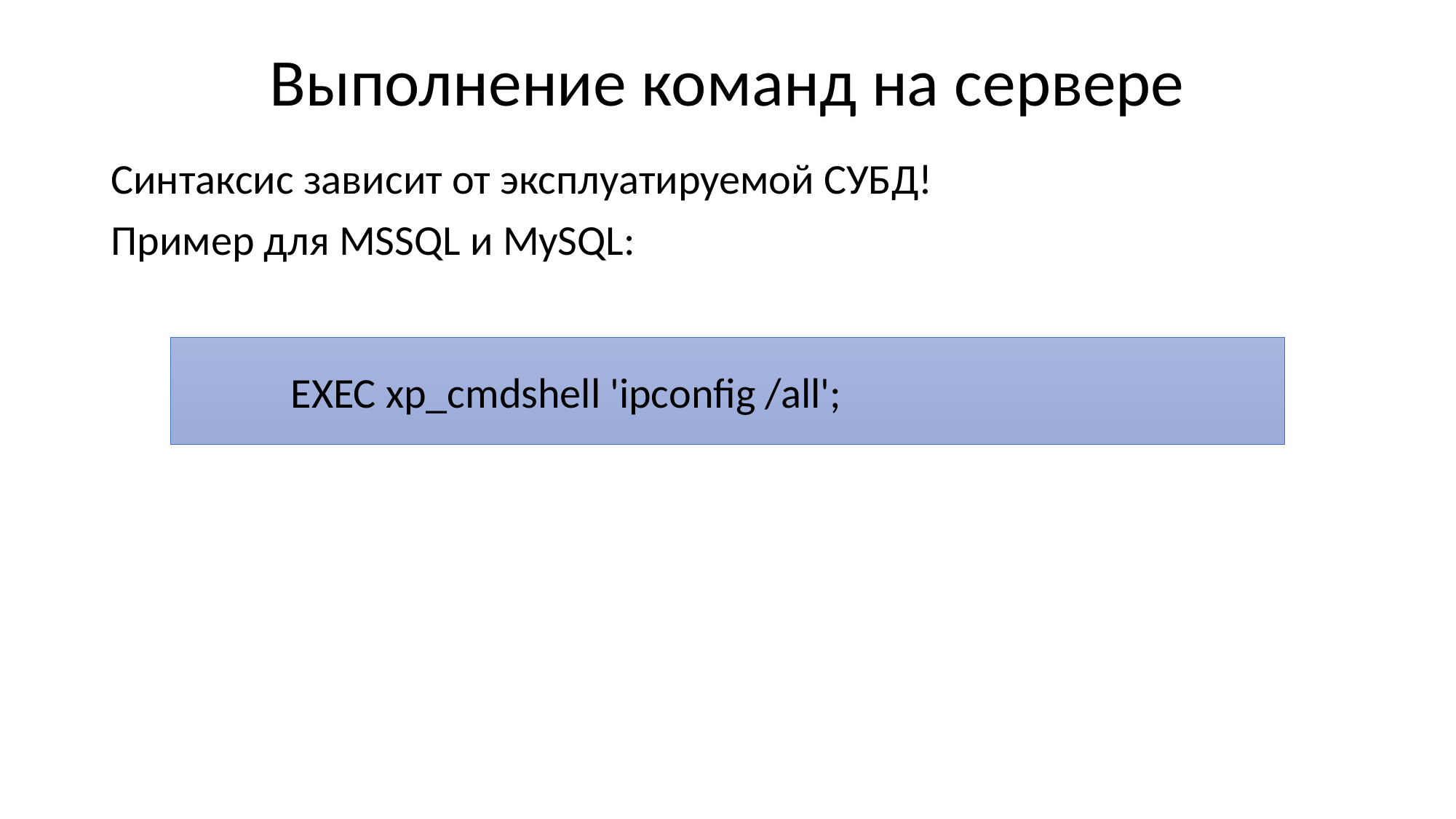

# Выполнение команд на сервере
Синтаксис зависит от эксплуатируемой СУБД!
Пример для MSSQL и MySQL:
EXEC xp_cmdshell 'ipconfig /all';